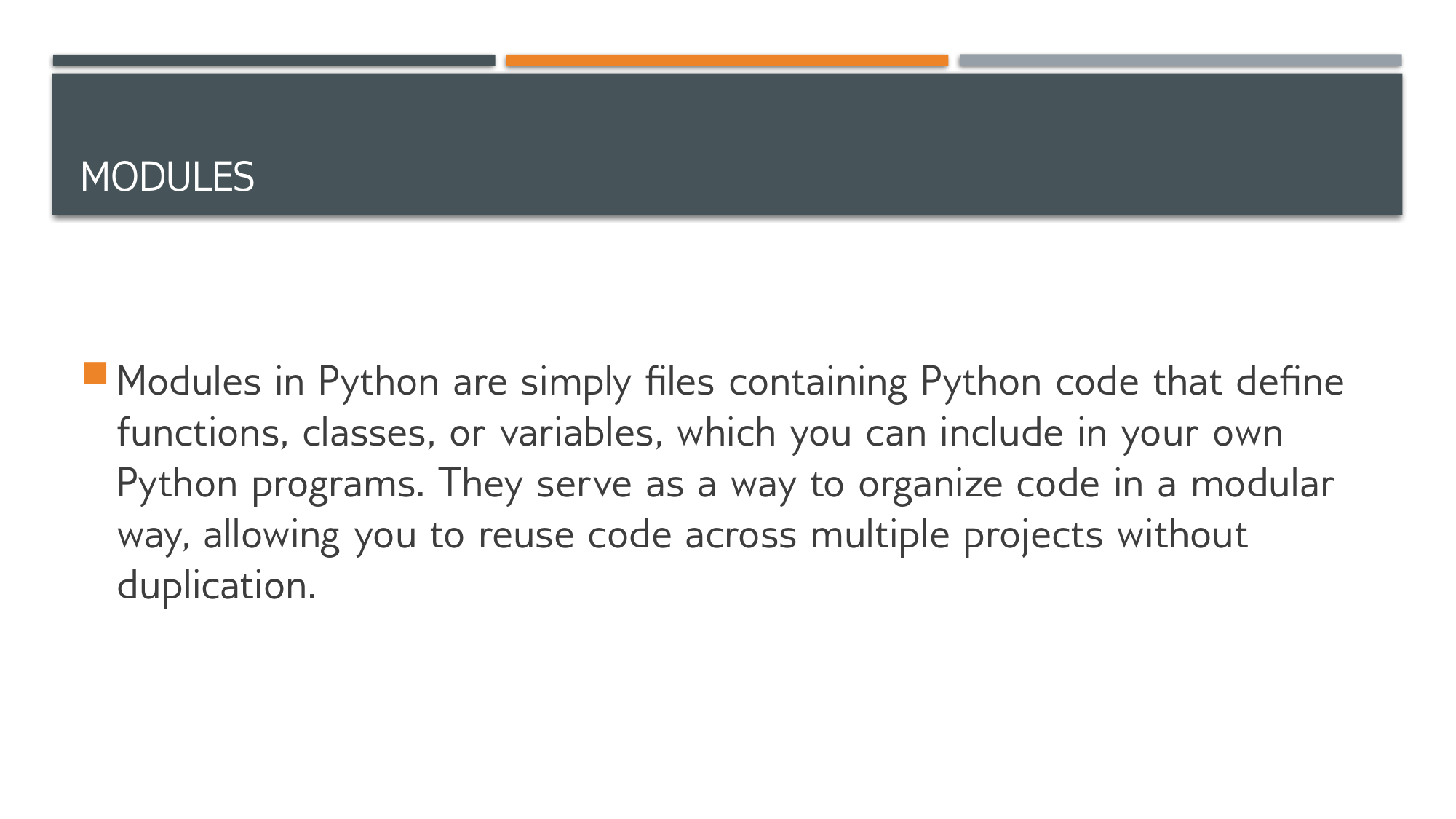

# Modules
Modules in Python are simply files containing Python code that define functions, classes, or variables, which you can include in your own Python programs. They serve as a way to organize code in a modular way, allowing you to reuse code across multiple projects without duplication.